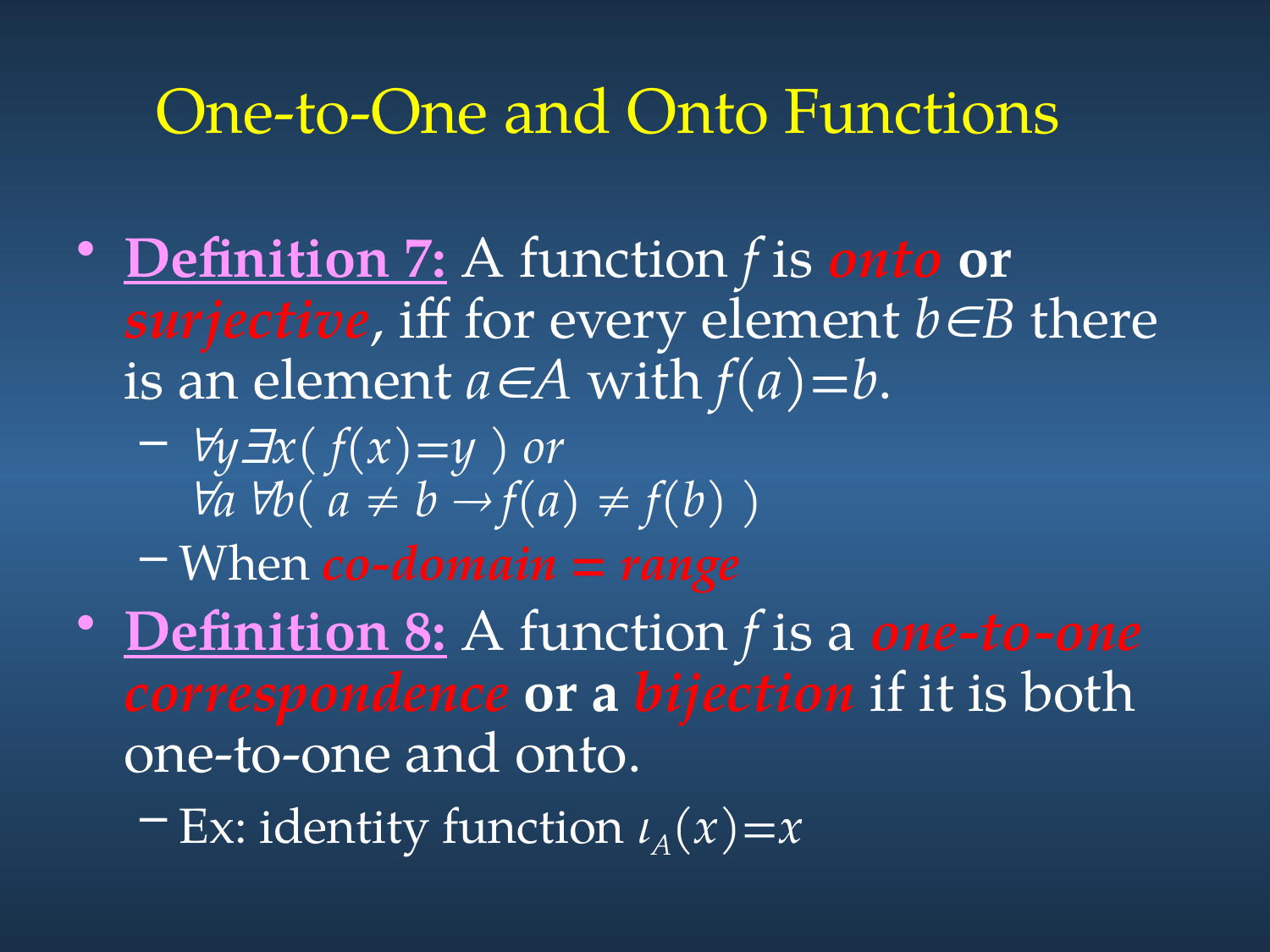

# One-to-One and Onto Functions
Definition 7: A function f is onto or surjective, iff for every element b∈B there is an element a∈A with f(a)=b.
∀y∃x( f(x)=y ) or
∀a∀b( a ≠ b → f(a) ≠ f(b) )
When co-domain = range
Definition 8: A function f is a one-to-one correspondence or a bijection if it is both one-to-one and onto.
Ex: identity function ιA(x)=x